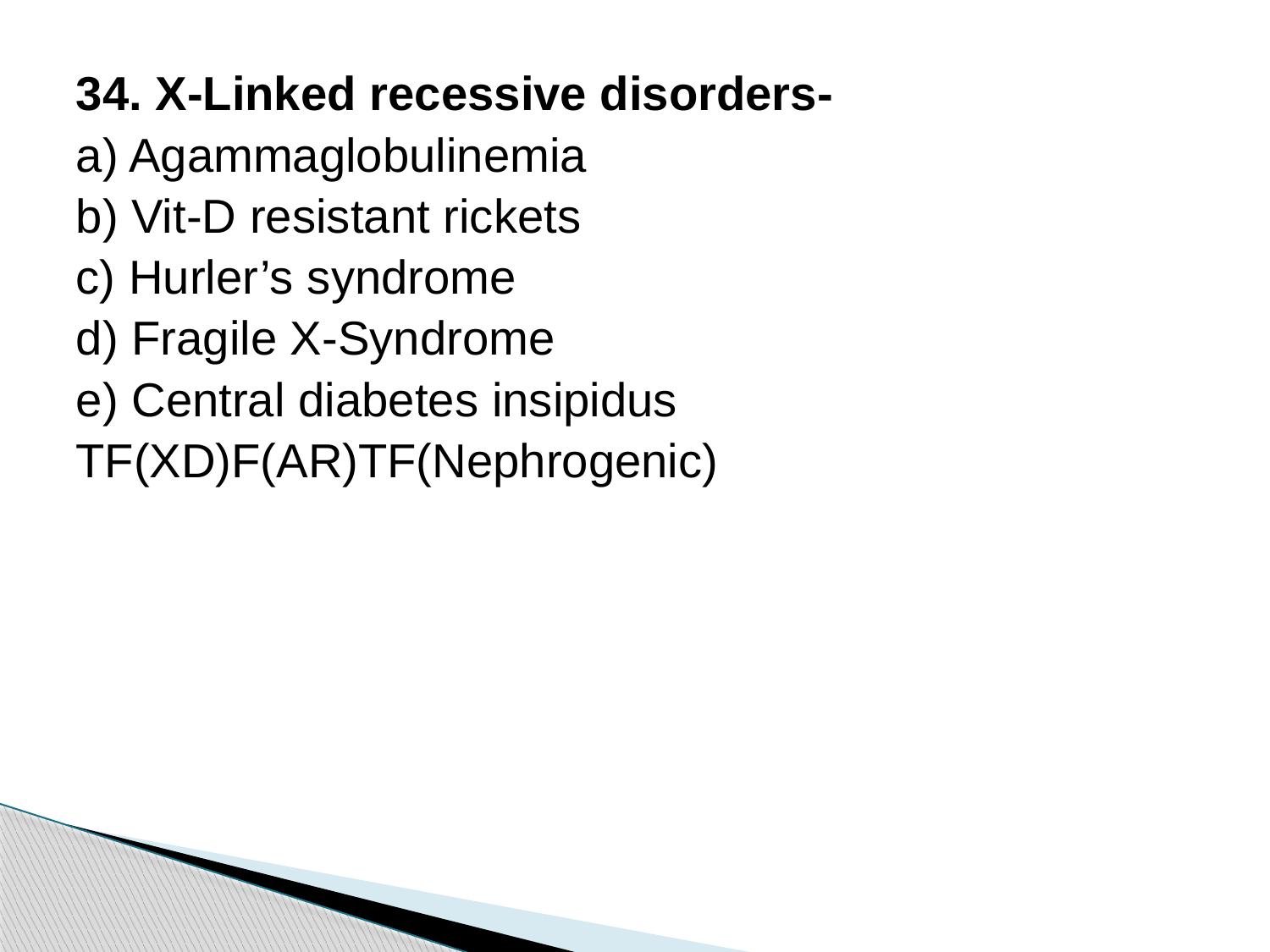

34. X-Linked recessive disorders-
a) Agammaglobulinemia
b) Vit-D resistant rickets
c) Hurler’s syndrome
d) Fragile X-Syndrome
e) Central diabetes insipidus
TF(XD)F(AR)TF(Nephrogenic)